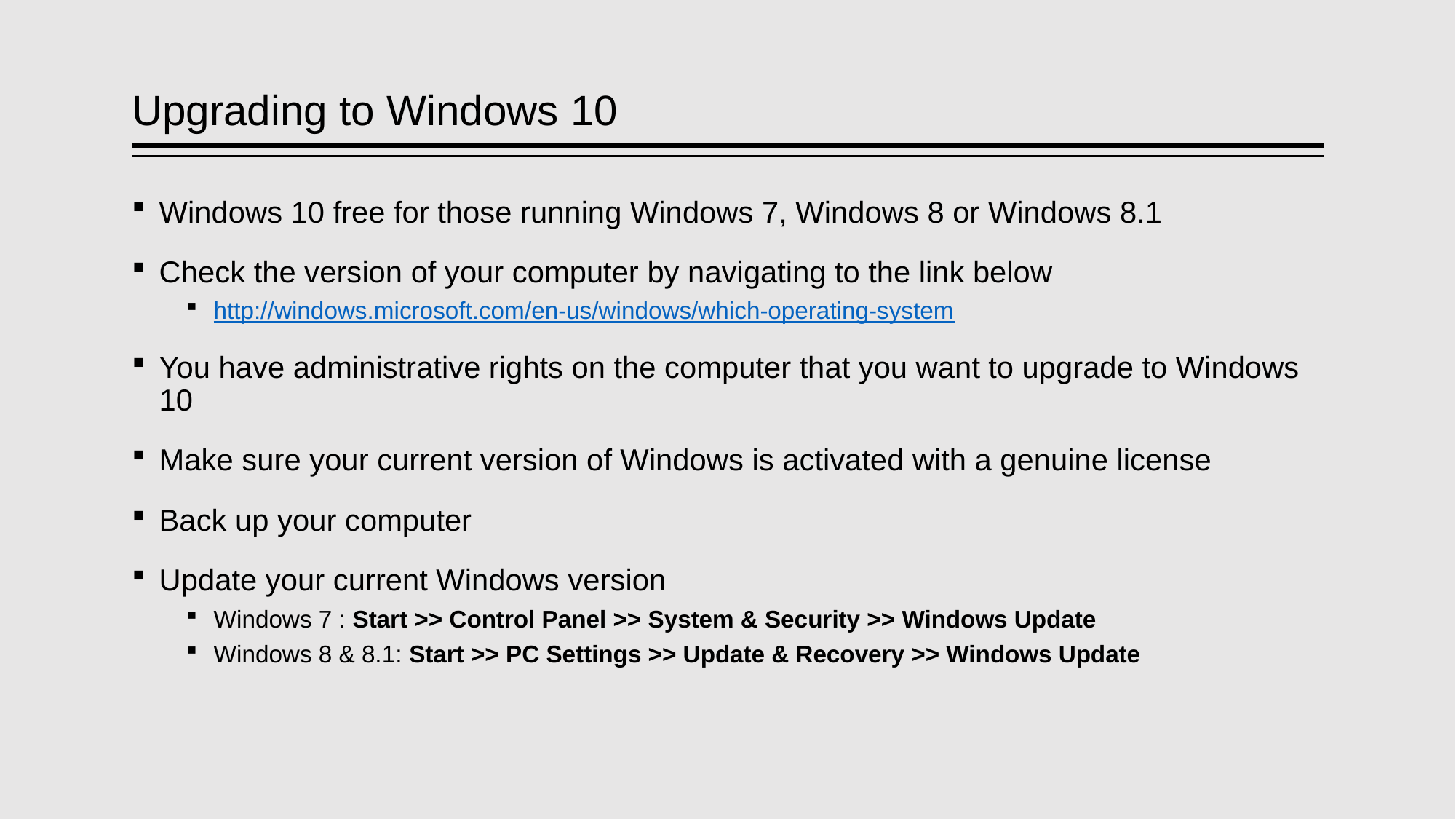

# Upgrading to Windows 10
Windows 10 free for those running Windows 7, Windows 8 or Windows 8.1
Check the version of your computer by navigating to the link below
http://windows.microsoft.com/en-us/windows/which-operating-system
You have administrative rights on the computer that you want to upgrade to Windows 10
Make sure your current version of Windows is activated with a genuine license
Back up your computer
Update your current Windows version
Windows 7 : Start >> Control Panel >> System & Security >> Windows Update
Windows 8 & 8.1: Start >> PC Settings >> Update & Recovery >> Windows Update